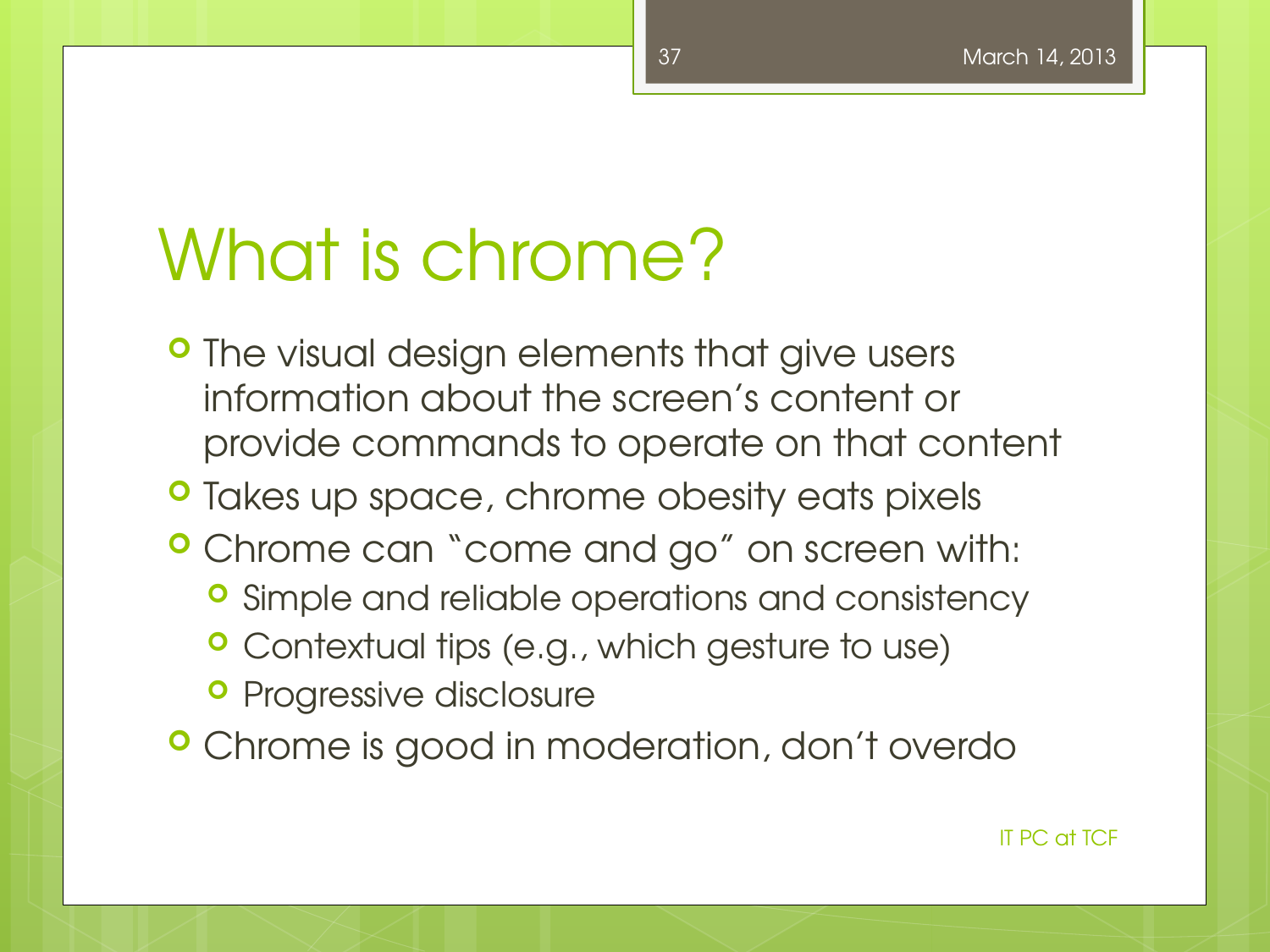

37
March 14, 2013
# What is chrome?
The visual design elements that give users information about the screen’s content or provide commands to operate on that content
Takes up space, chrome obesity eats pixels
Chrome can “come and go” on screen with:
Simple and reliable operations and consistency
Contextual tips (e.g., which gesture to use)
Progressive disclosure
Chrome is good in moderation, don’t overdo
IT PC at TCF